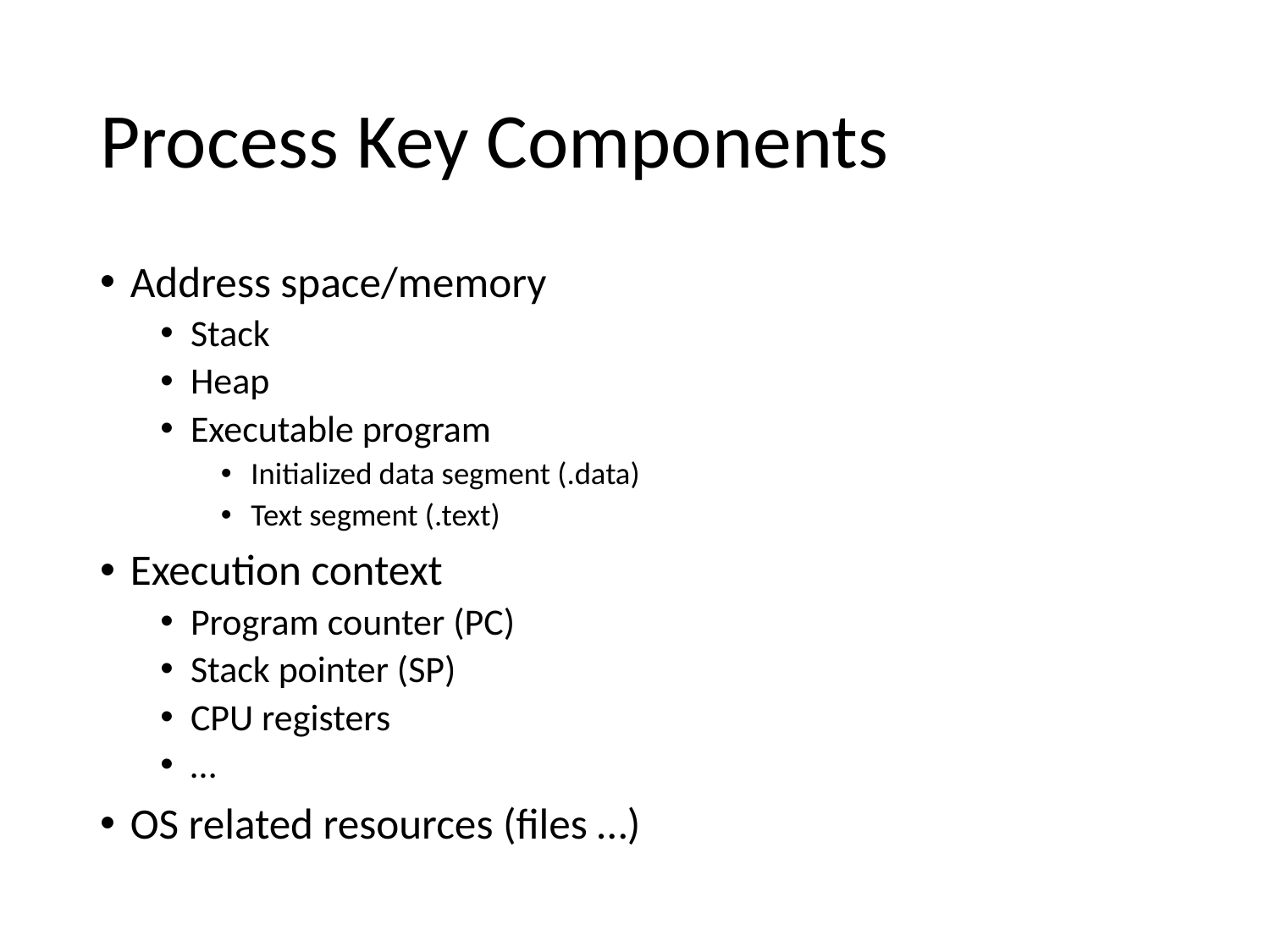

# Process Key Components
Address space/memory
Stack
Heap
Executable program
Initialized data segment (.data)
Text segment (.text)
Execution context
Program counter (PC)
Stack pointer (SP)
CPU registers
…
OS related resources (files …)